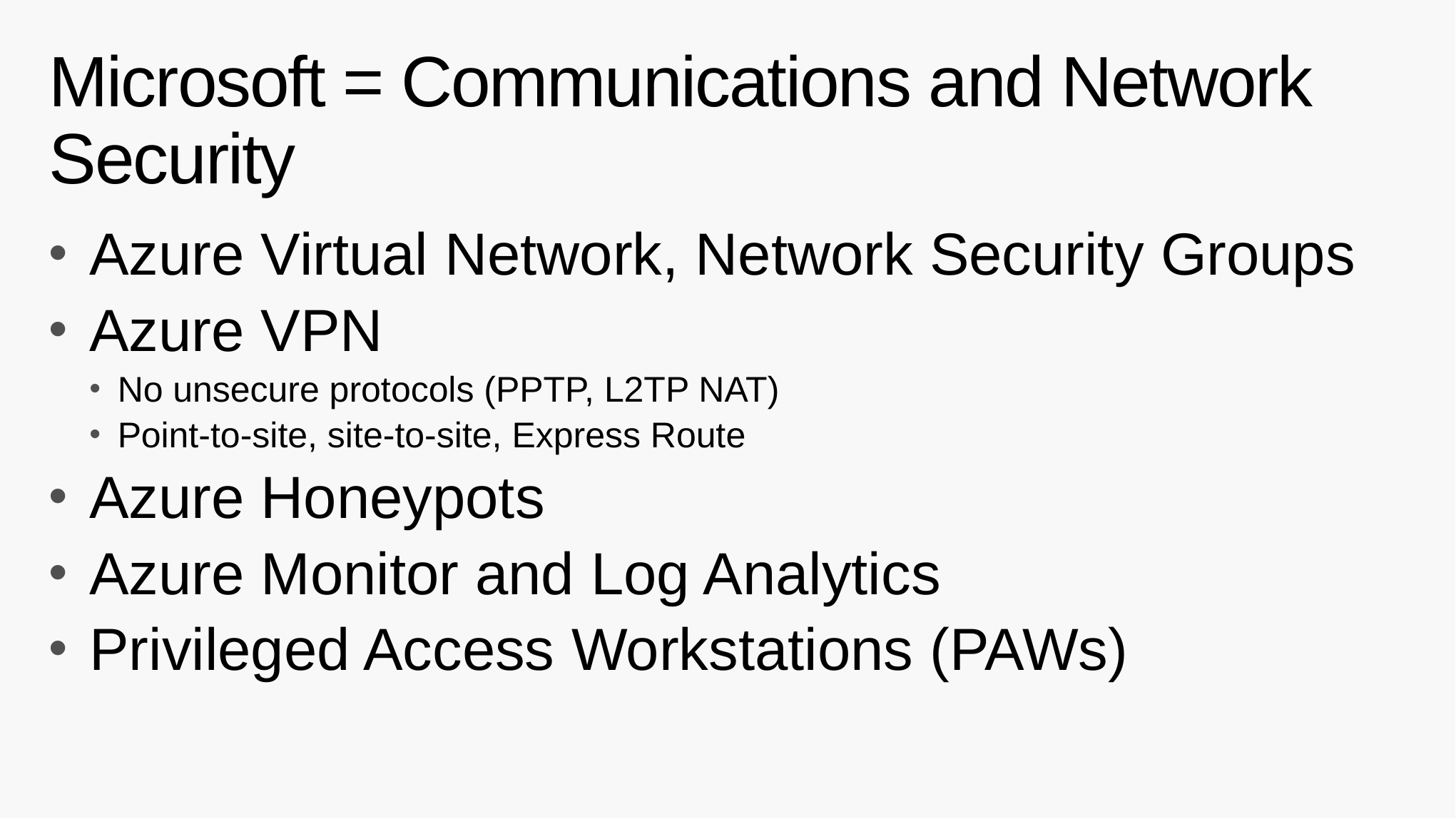

# Microsoft = Communications and Network Security
Azure Virtual Network, Network Security Groups
Azure VPN
No unsecure protocols (PPTP, L2TP NAT)
Point-to-site, site-to-site, Express Route
Azure Honeypots
Azure Monitor and Log Analytics
Privileged Access Workstations (PAWs)